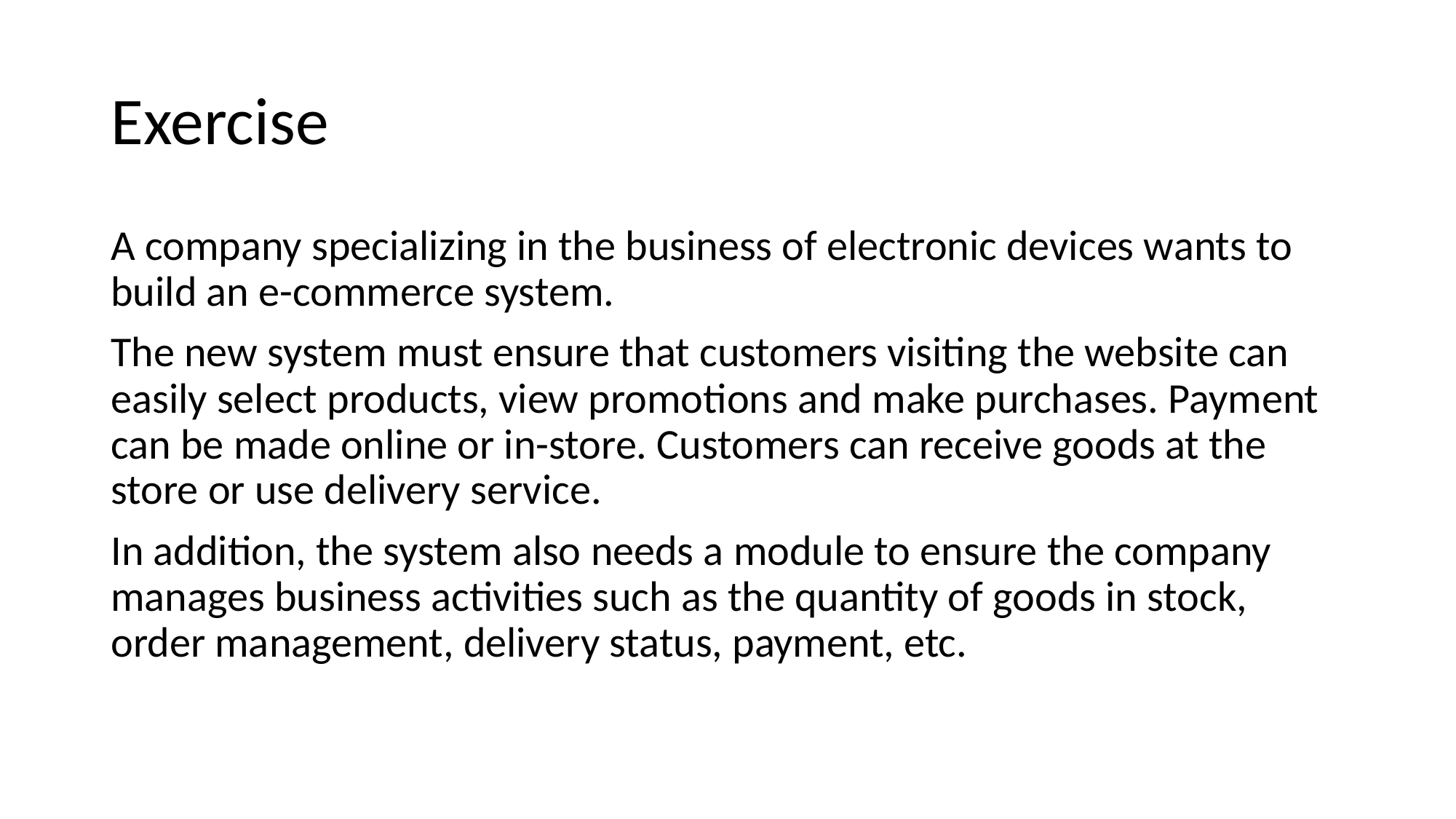

# Exercise
A company specializing in the business of electronic devices wants to build an e-commerce system.
The new system must ensure that customers visiting the website can easily select products, view promotions and make purchases. Payment can be made online or in-store. Customers can receive goods at the store or use delivery service.
In addition, the system also needs a module to ensure the company manages business activities such as the quantity of goods in stock, order management, delivery status, payment, etc.